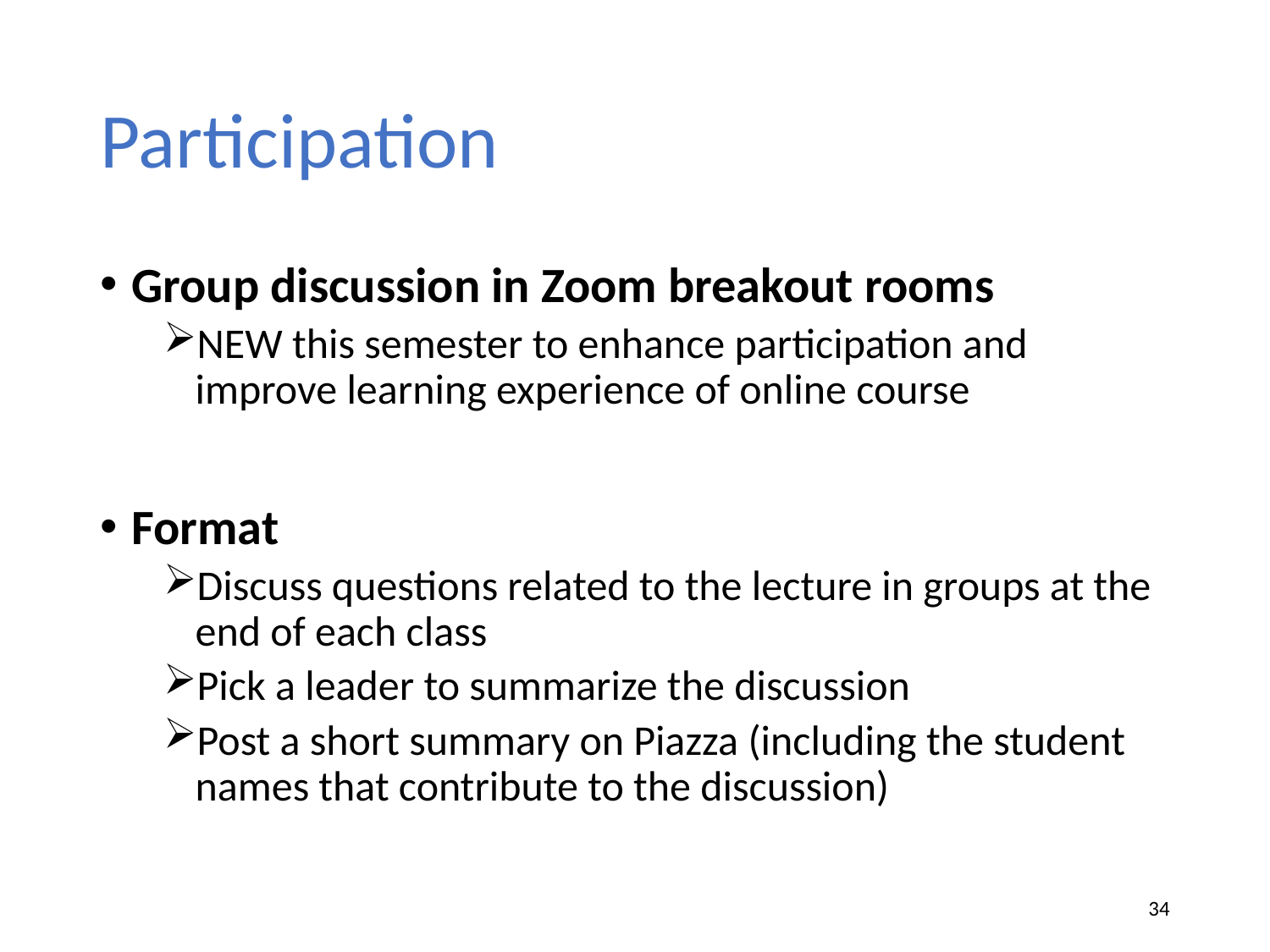

# Participation
Group discussion in Zoom breakout rooms
NEW this semester to enhance participation and improve learning experience of online course

Format
Discuss questions related to the lecture in groups at the end of each class
Pick a leader to summarize the discussion
Post a short summary on Piazza (including the student names that contribute to the discussion)

34